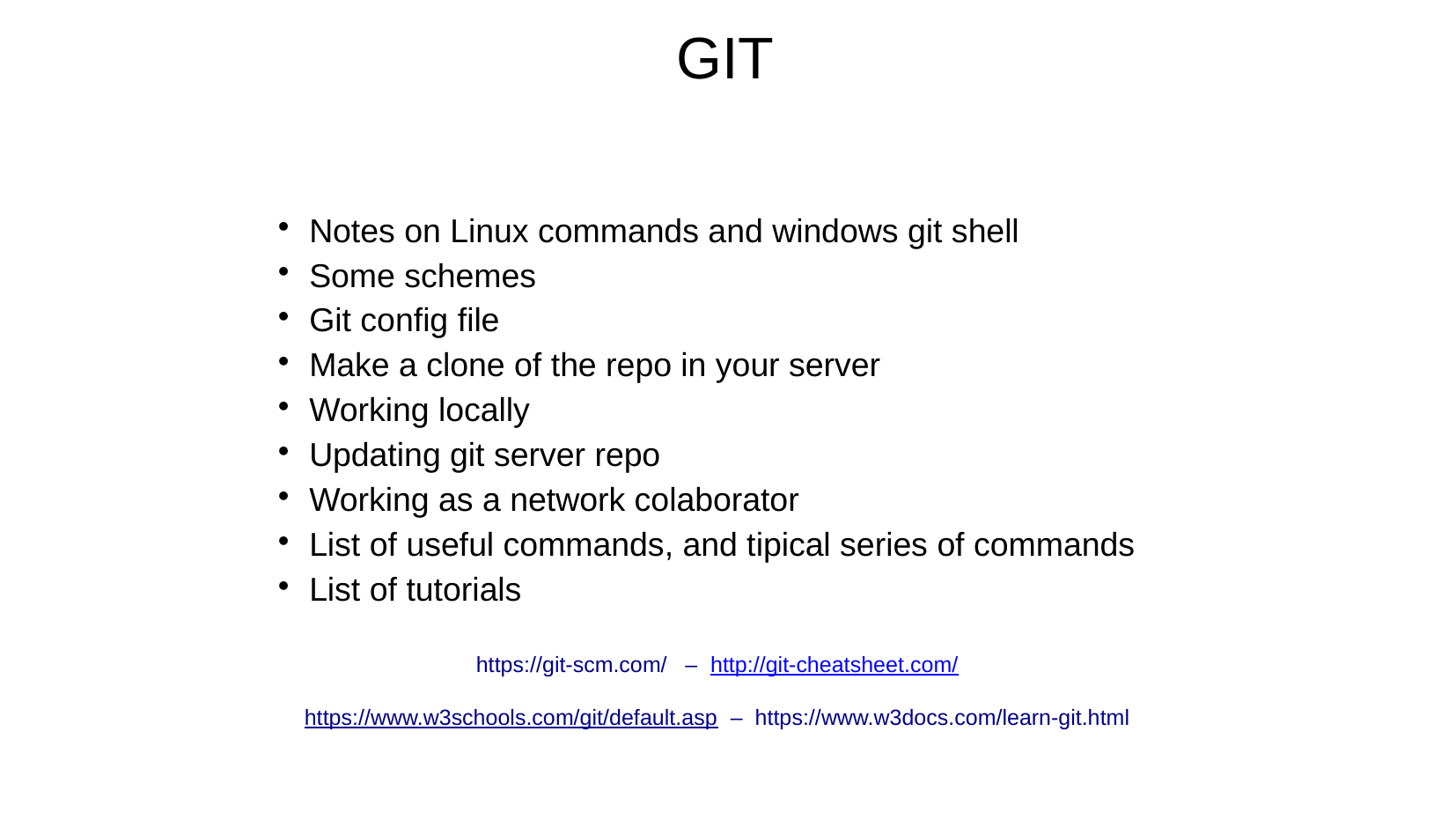

GIT
Notes on Linux commands and windows git shell
Some schemes
Git config file
Make a clone of the repo in your server
Working locally
Updating git server repo
Working as a network colaborator
List of useful commands, and tipical series of commands
List of tutorials
https://git-scm.com/   –  http://git-cheatsheet.com/

https://www.w3schools.com/git/default.asp  –  https://www.w3docs.com/learn-git.html